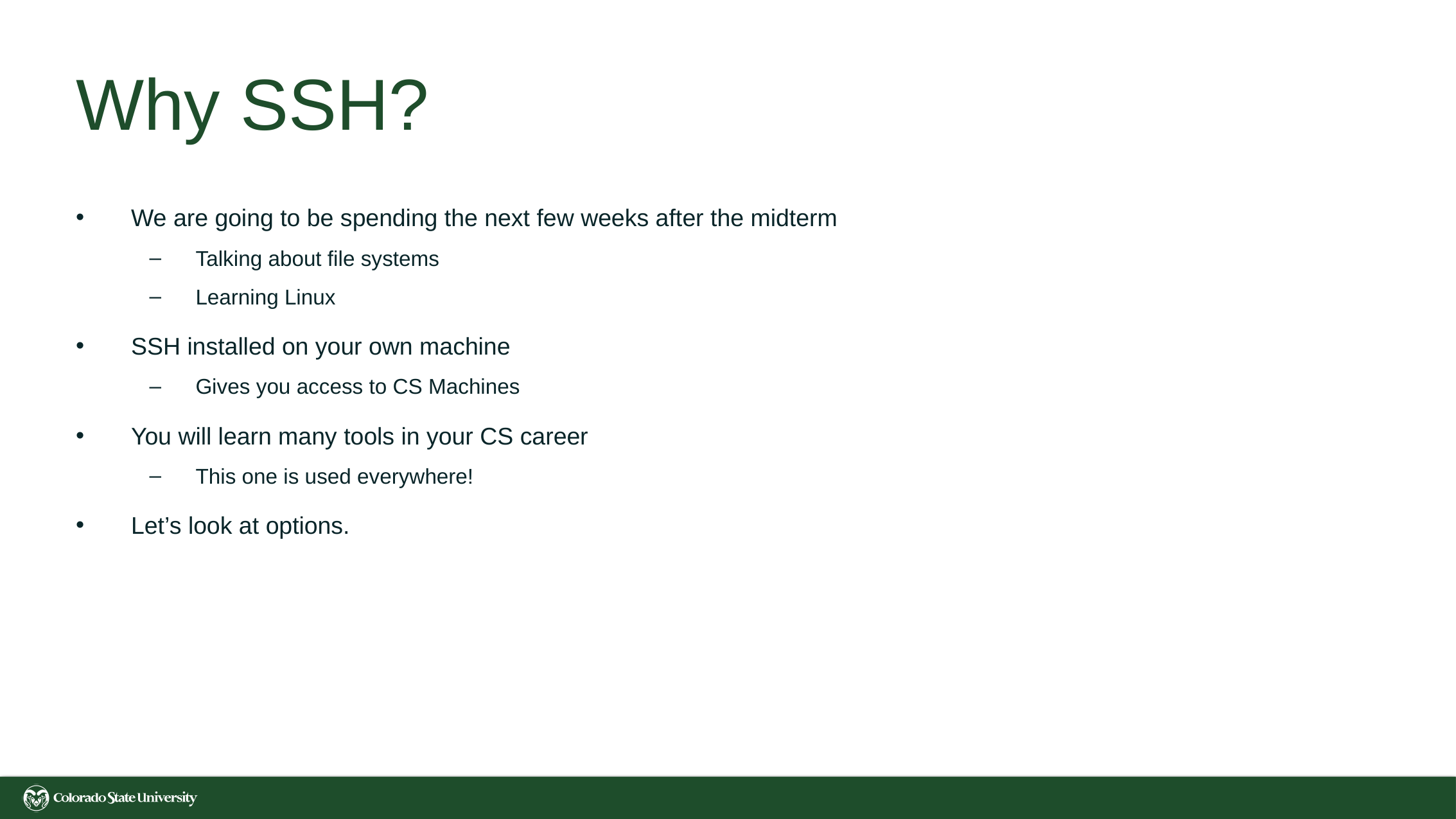

# Why SSH?
We are going to be spending the next few weeks after the midterm
Talking about file systems
Learning Linux
SSH installed on your own machine
Gives you access to CS Machines
You will learn many tools in your CS career
This one is used everywhere!
Let’s look at options.